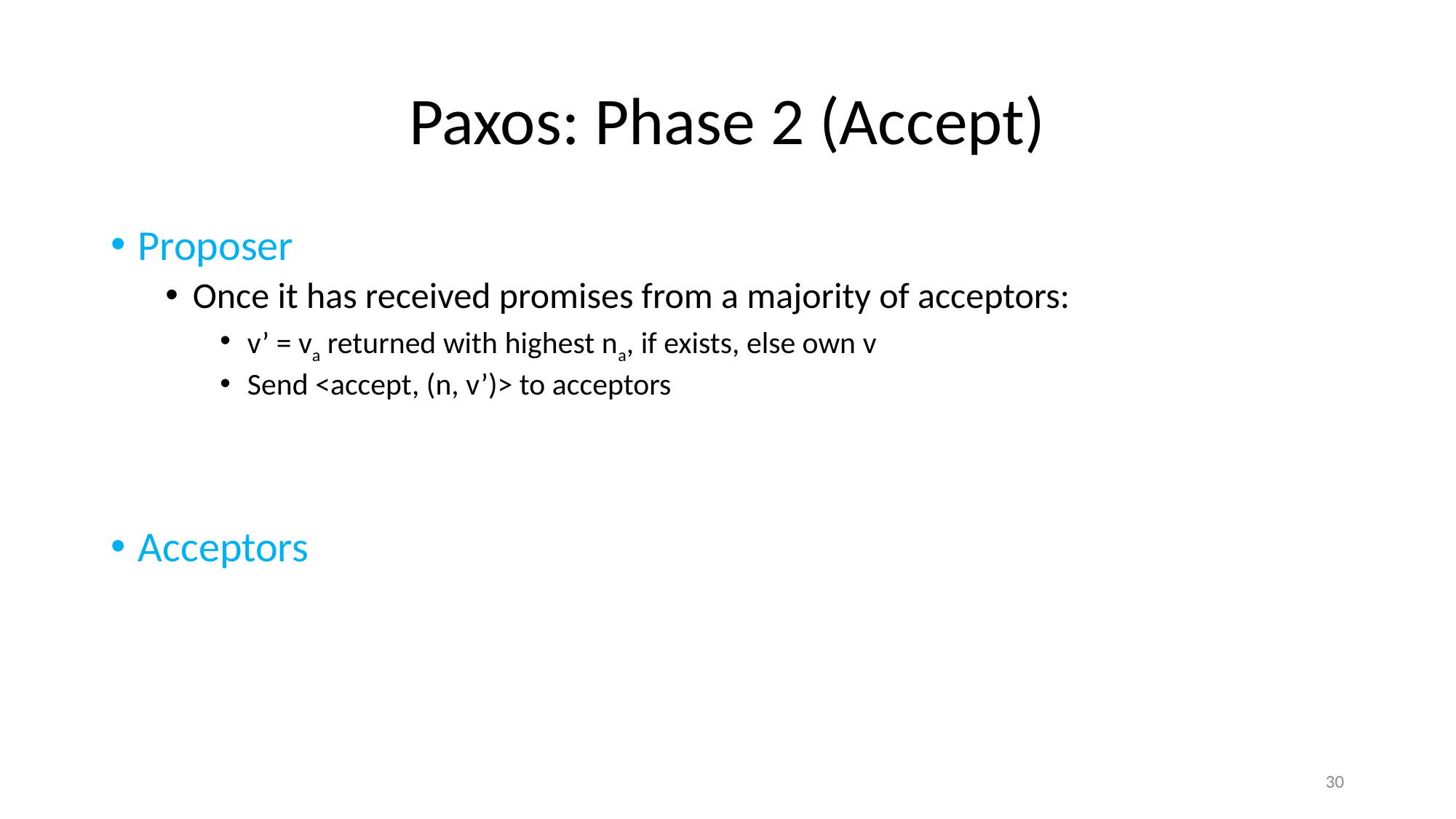

# Paxos: Phase 2 (Accept)
Proposer
Once it has received promises from a majority of acceptors:
v’ = va returned with highest na, if exists, else own v
Send <accept, (n, v’)> to acceptors

Acceptors
30